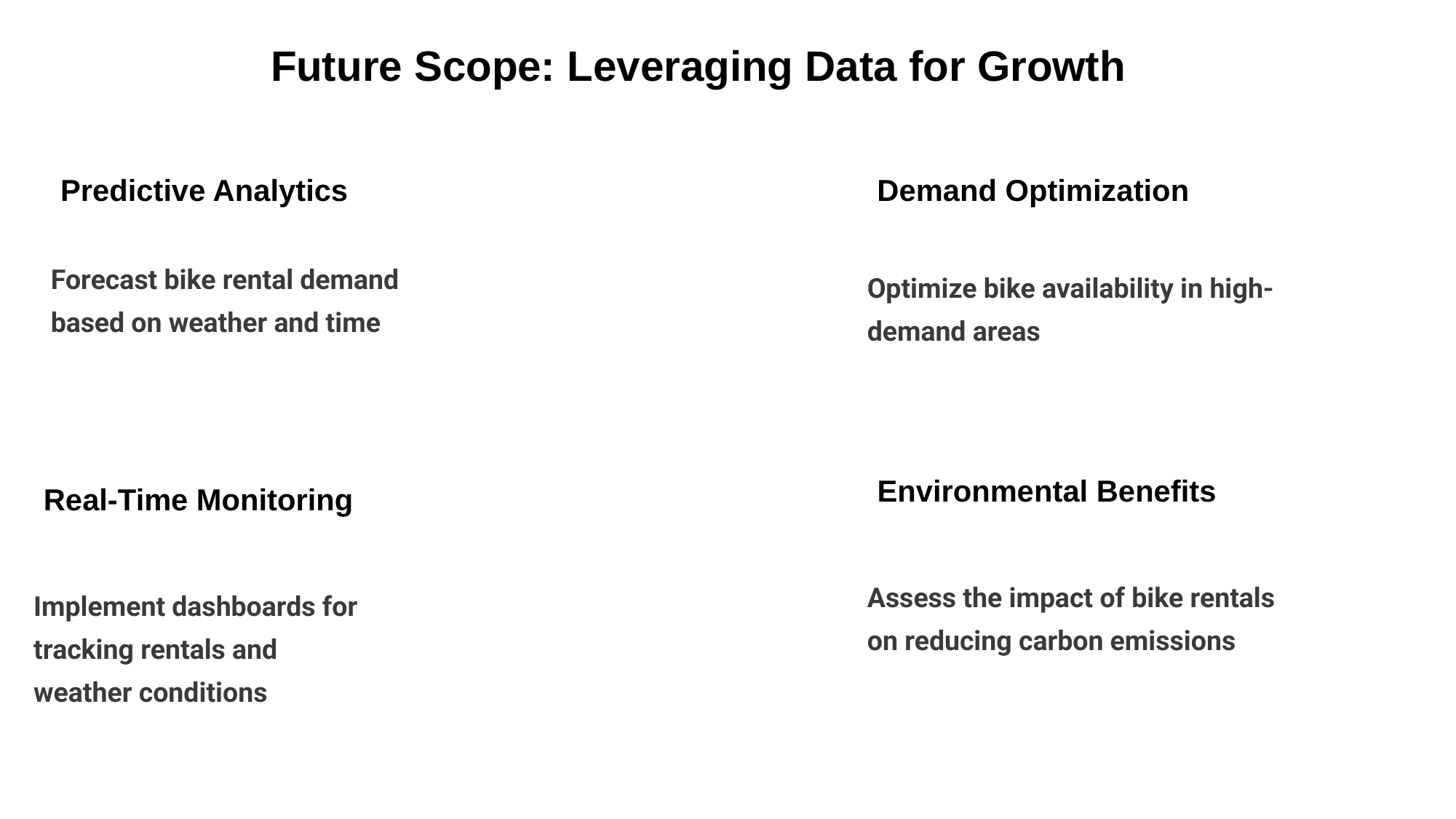

Future Scope: Leveraging Data for Growth
Predictive Analytics
Demand Optimization
Forecast bike rental demand based on weather and time
Optimize bike availability in high-demand areas
Environmental Benefits
Real-Time Monitoring
Assess the impact of bike rentals on reducing carbon emissions
Implement dashboards for tracking rentals and weather conditions